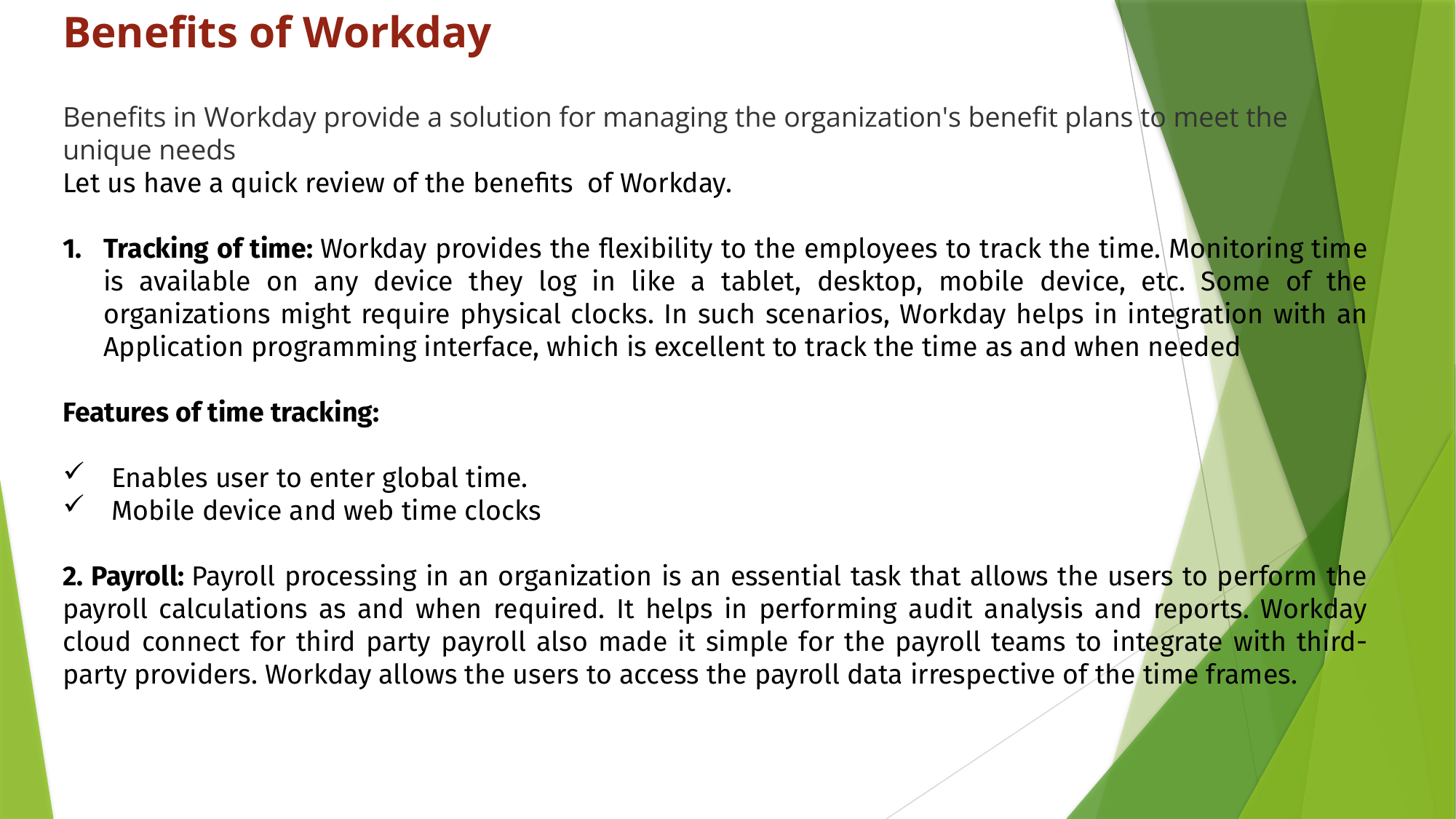

Benefits of Workday

Benefits in Workday provide a solution for managing the organization's benefit plans to meet the unique needs
Let us have a quick review of the benefits  of Workday.

Tracking of time: Workday provides the flexibility to the employees to track the time. Monitoring time is available on any device they log in like a tablet, desktop, mobile device, etc. Some of the organizations might require physical clocks. In such scenarios, Workday helps in integration with an Application programming interface, which is excellent to track the time as and when needed

Features of time tracking:

  Enables user to enter global time.
  Mobile device and web time clocks

2. Payroll: Payroll processing in an organization is an essential task that allows the users to perform the payroll calculations as and when required. It helps in performing audit analysis and reports. Workday cloud connect for third party payroll also made it simple for the payroll teams to integrate with third-party providers. Workday allows the users to access the payroll data irrespective of the time frames.